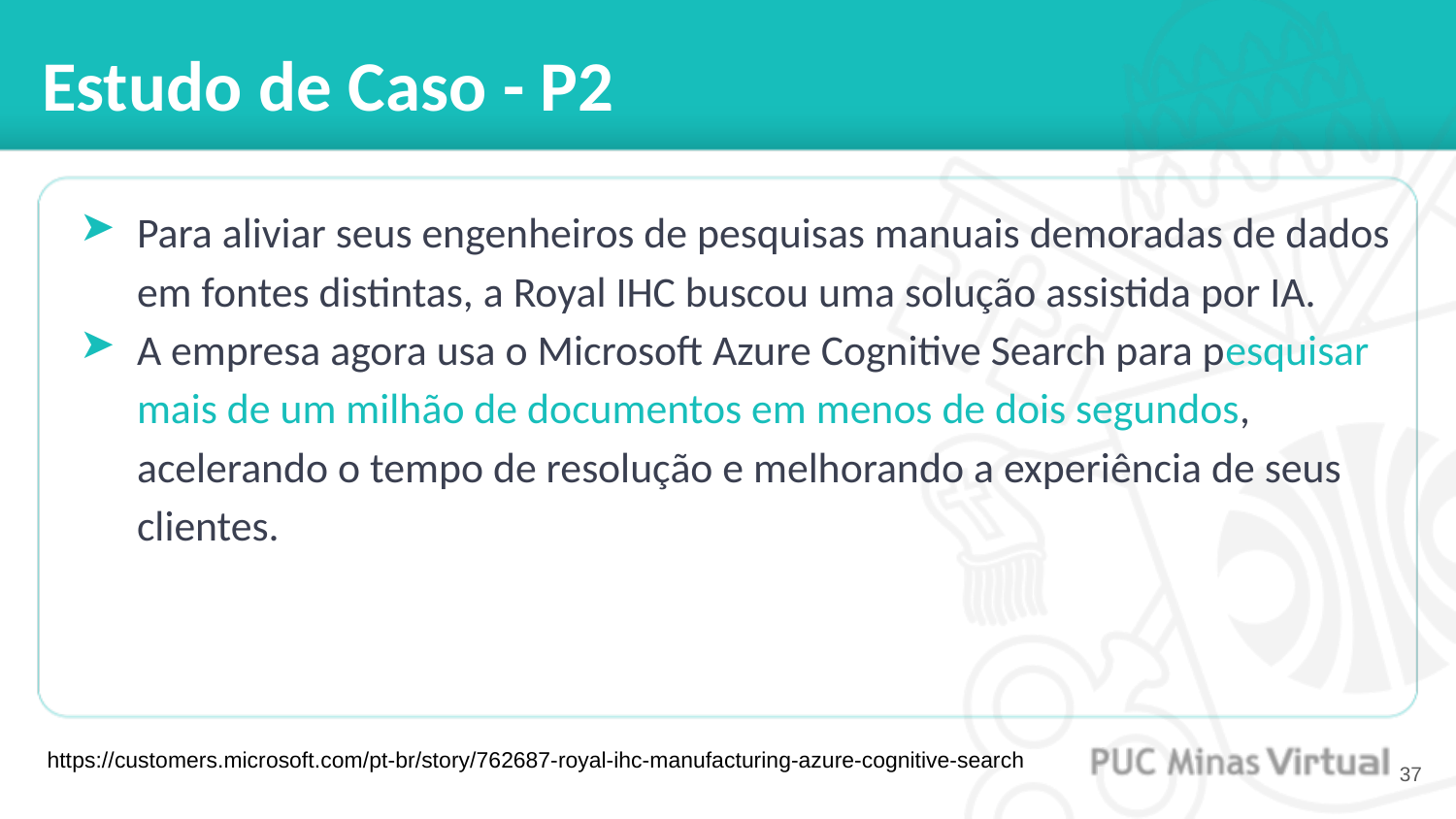

# Estudo de Caso - P2
Para aliviar seus engenheiros de pesquisas manuais demoradas de dados em fontes distintas, a Royal IHC buscou uma solução assistida por IA.
A empresa agora usa o Microsoft Azure Cognitive Search para pesquisar mais de um milhão de documentos em menos de dois segundos, acelerando o tempo de resolução e melhorando a experiência de seus clientes.
https://customers.microsoft.com/pt-br/story/762687-royal-ihc-manufacturing-azure-cognitive-search
37